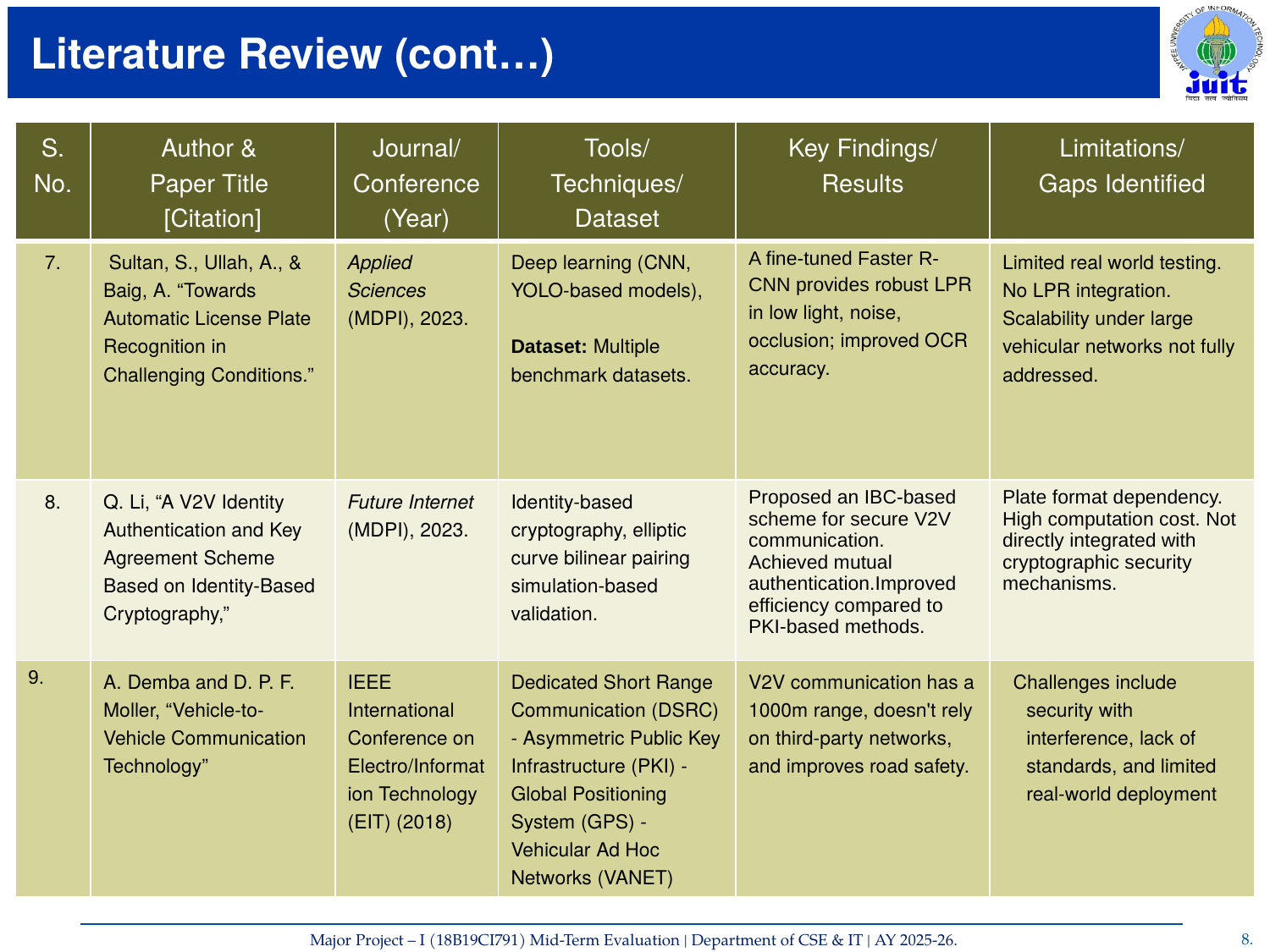

# Literature Review (cont…)

| S. No. | Author & Paper Title [Citation] | Journal/ Conference (Year) | Tools/ Techniques/ Dataset | Key Findings/ Results | Limitations/ Gaps Identified |
| --- | --- | --- | --- | --- | --- |
| 7. | Sultan, S., Ullah, A., & Baig, A. “Towards Automatic License Plate Recognition in Challenging Conditions.” | Applied Sciences (MDPI), 2023. | Deep learning (CNN, YOLO-based models), Dataset: Multiple benchmark datasets. | A fine-tuned Faster R-CNN provides robust LPR in low light, noise, occlusion; improved OCR accuracy. | Limited real world testing. No LPR integration. Scalability under large vehicular networks not fully addressed. |
| 8. | Q. Li, “A V2V Identity Authentication and Key Agreement Scheme Based on Identity-Based Cryptography,” | Future Internet (MDPI), 2023. | Identity-based cryptography, elliptic curve bilinear pairing simulation-based validation. | Proposed an IBC-based scheme for secure V2V communication. Achieved mutual authentication.Improved efficiency compared to PKI-based methods. | Plate format dependency. High computation cost. Not directly integrated with cryptographic security mechanisms. |
| 9. | A. Demba and D. P. F. Moller, “Vehicle-to-Vehicle Communication Technology” | IEEE International Conference on Electro/Information Technology (EIT) (2018) | Dedicated Short Range Communication (DSRC) - Asymmetric Public Key Infrastructure (PKI) - Global Positioning System (GPS) - Vehicular Ad Hoc Networks (VANET) | V2V communication has a 1000m range, doesn't rely on third-party networks, and improves road safety. | Challenges include security with interference, lack of standards, and limited real-world deployment |